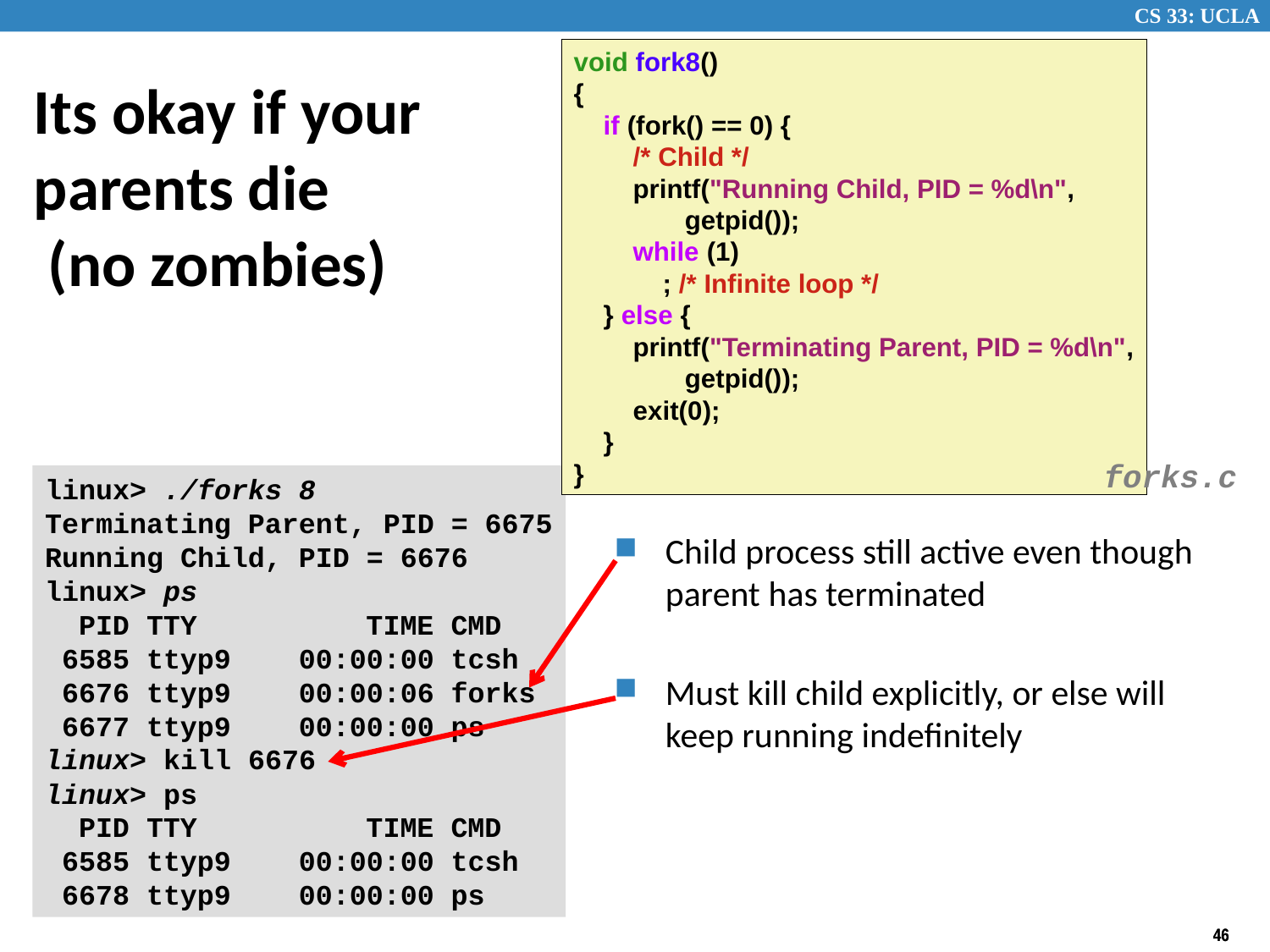

void fork8()
{
    if (fork() == 0) {
        /* Child */
        printf("Running Child, PID = %d\n",
               getpid());
        while (1)
            ; /* Infinite loop */
    } else {
        printf("Terminating Parent, PID = %d\n",
               getpid());
        exit(0);
    }
}
# Its okay if your parents die (no zombies)
forks.c
linux> ./forks 8
Terminating Parent, PID = 6675
Running Child, PID = 6676
linux> ps
  PID TTY          TIME CMD
 6585 ttyp9    00:00:00 tcsh
 6676 ttyp9    00:00:06 forks
 6677 ttyp9    00:00:00 ps
linux> kill 6676
linux> ps
  PID TTY          TIME CMD
 6585 ttyp9    00:00:00 tcsh
 6678 ttyp9    00:00:00 ps
Child process still active even though parent has terminated

Must kill child explicitly, or else will keep running indefinitely